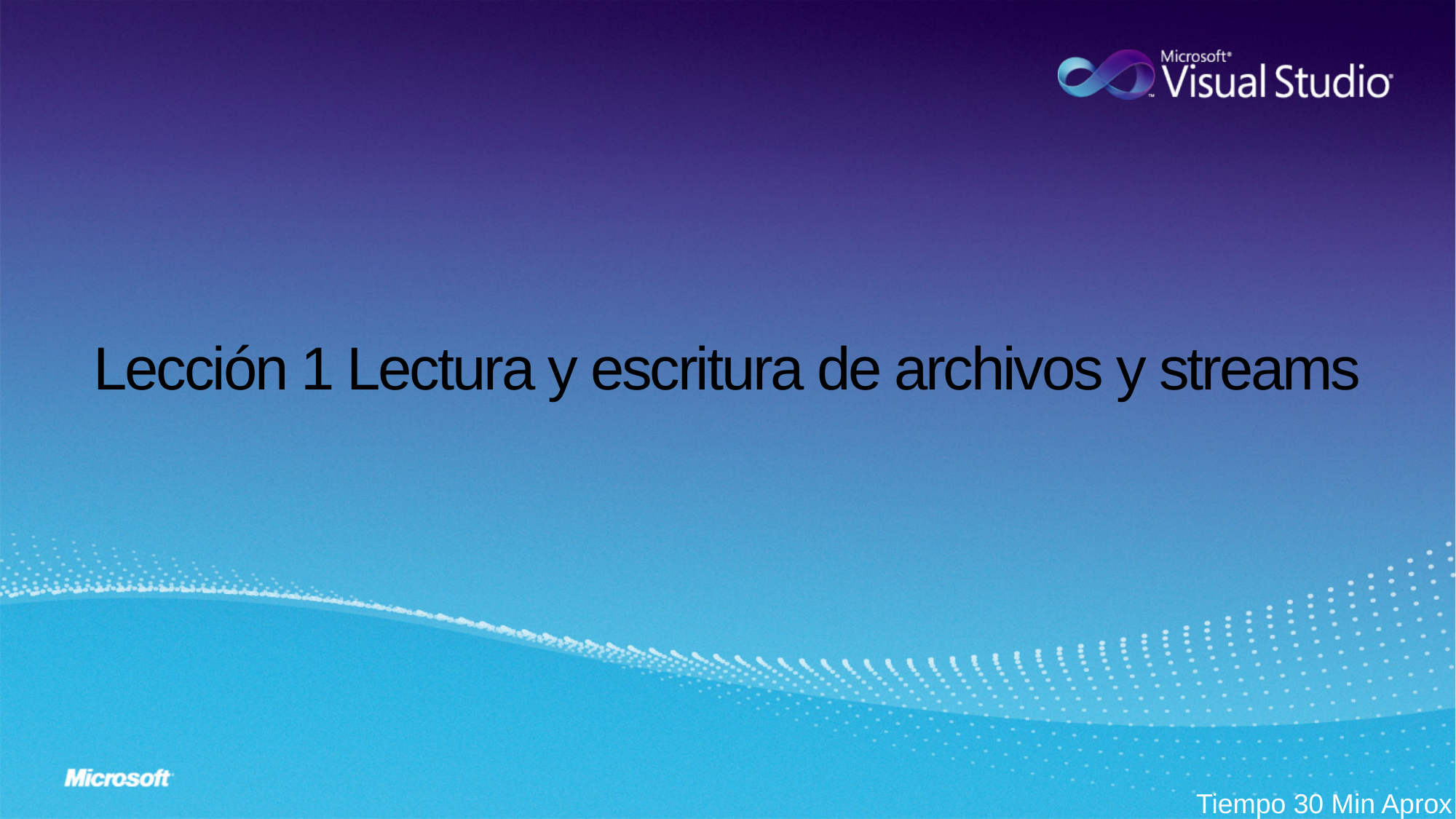

# Lección 1 Lectura y escritura de archivos y streams
Tiempo 30 Min Aprox